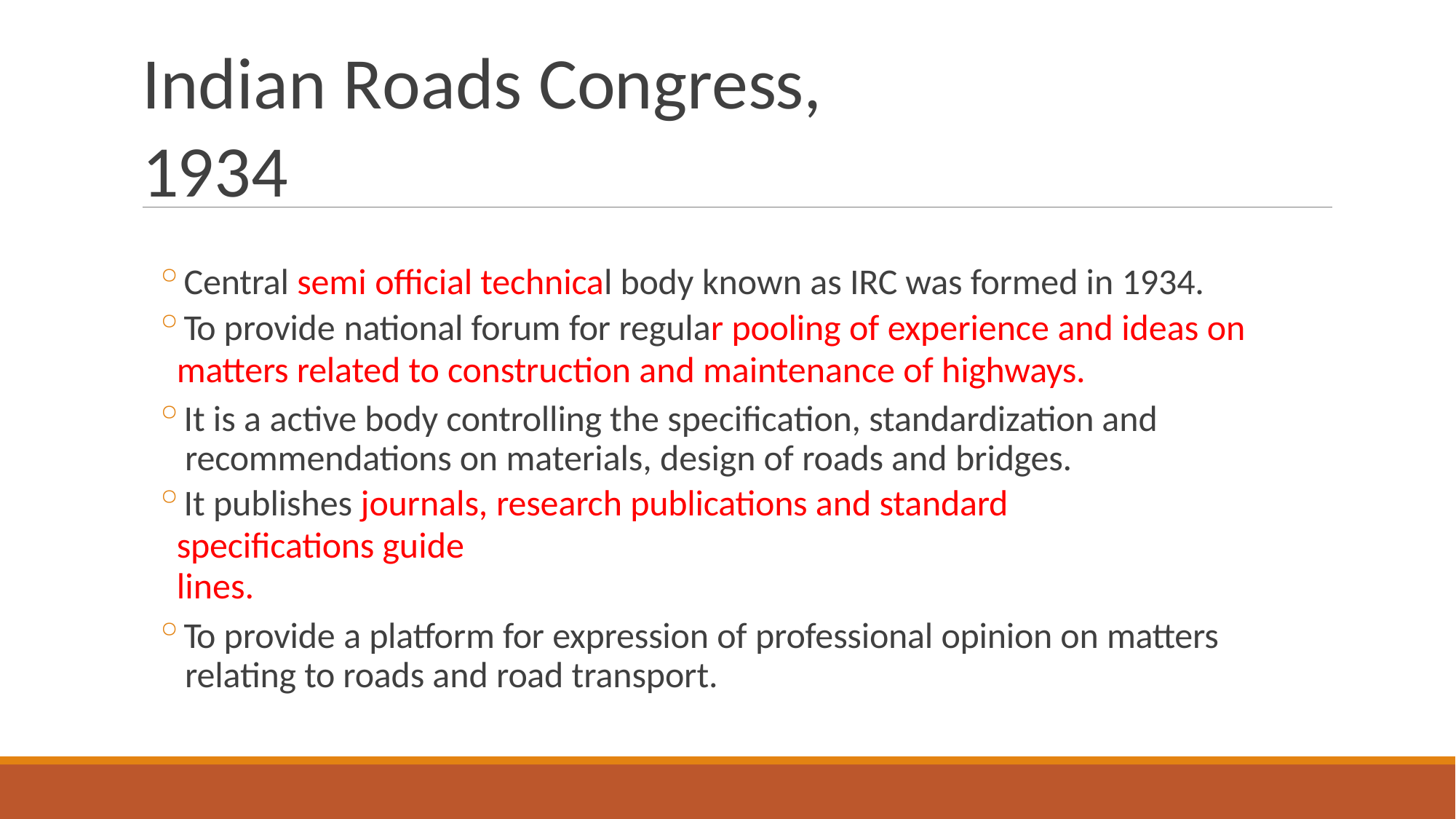

# Indian Roads Congress, 1934

Central semi official technical body known as IRC was formed in 1934.
To provide national forum for regular pooling of experience and ideas on
matters related to construction and maintenance of highways.
It is a active body controlling the specification, standardization and  recommendations on materials, design of roads and bridges.
It publishes journals, research publications and standard specifications guide
lines.
To provide a platform for expression of professional opinion on matters  relating to roads and road transport.